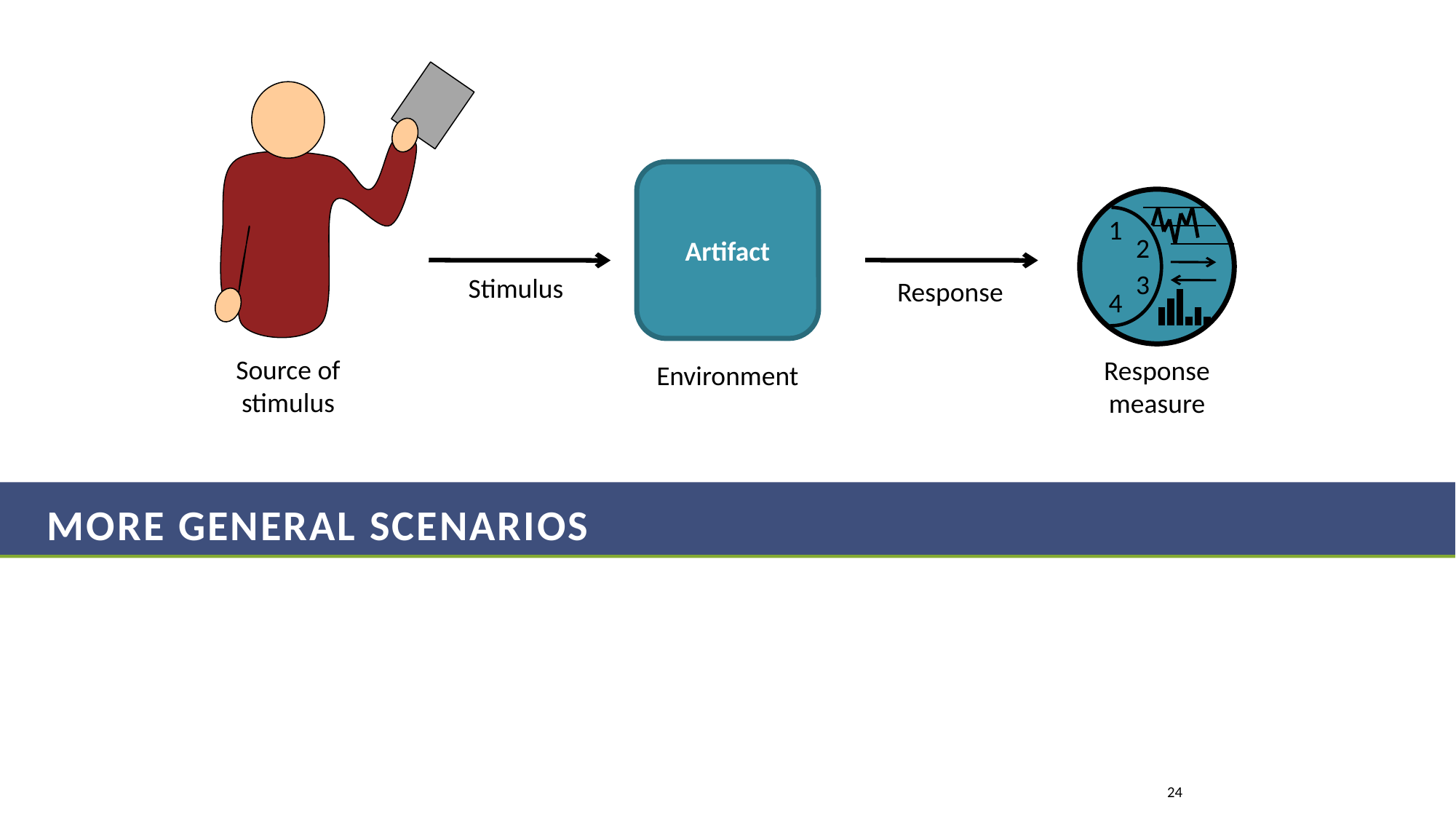

Artifact

1
2
3
Stimulus
Response
4
Source of stimulus
Response
measure
Environment
# More general scenarios
All rights reserved (M. Mirakhorli, J. Cleland-Huang)
24